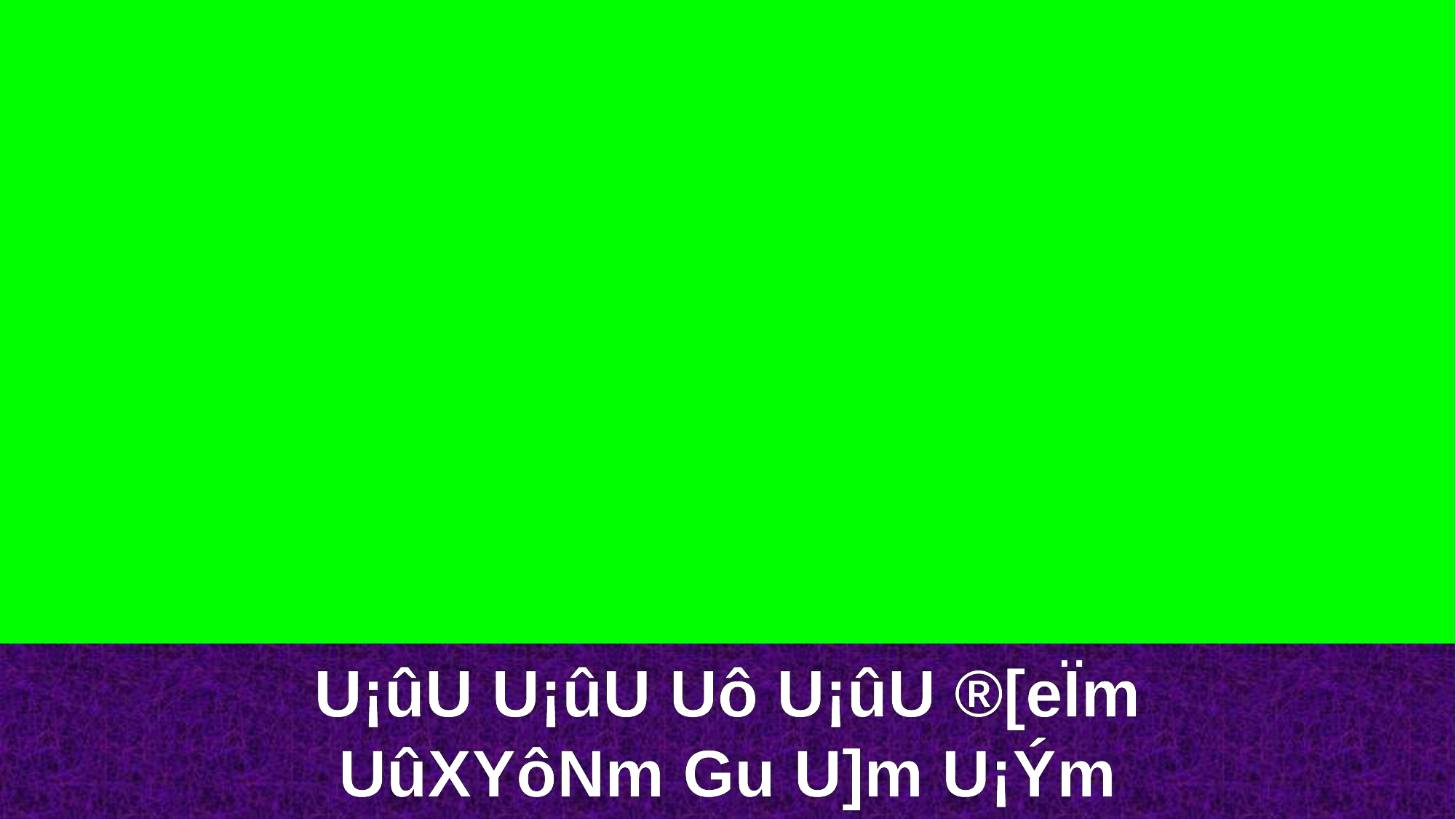

U¡ûU U¡ûU Uô U¡ûU ®[eÏm
UûXYôNm Gu U]m U¡Ým